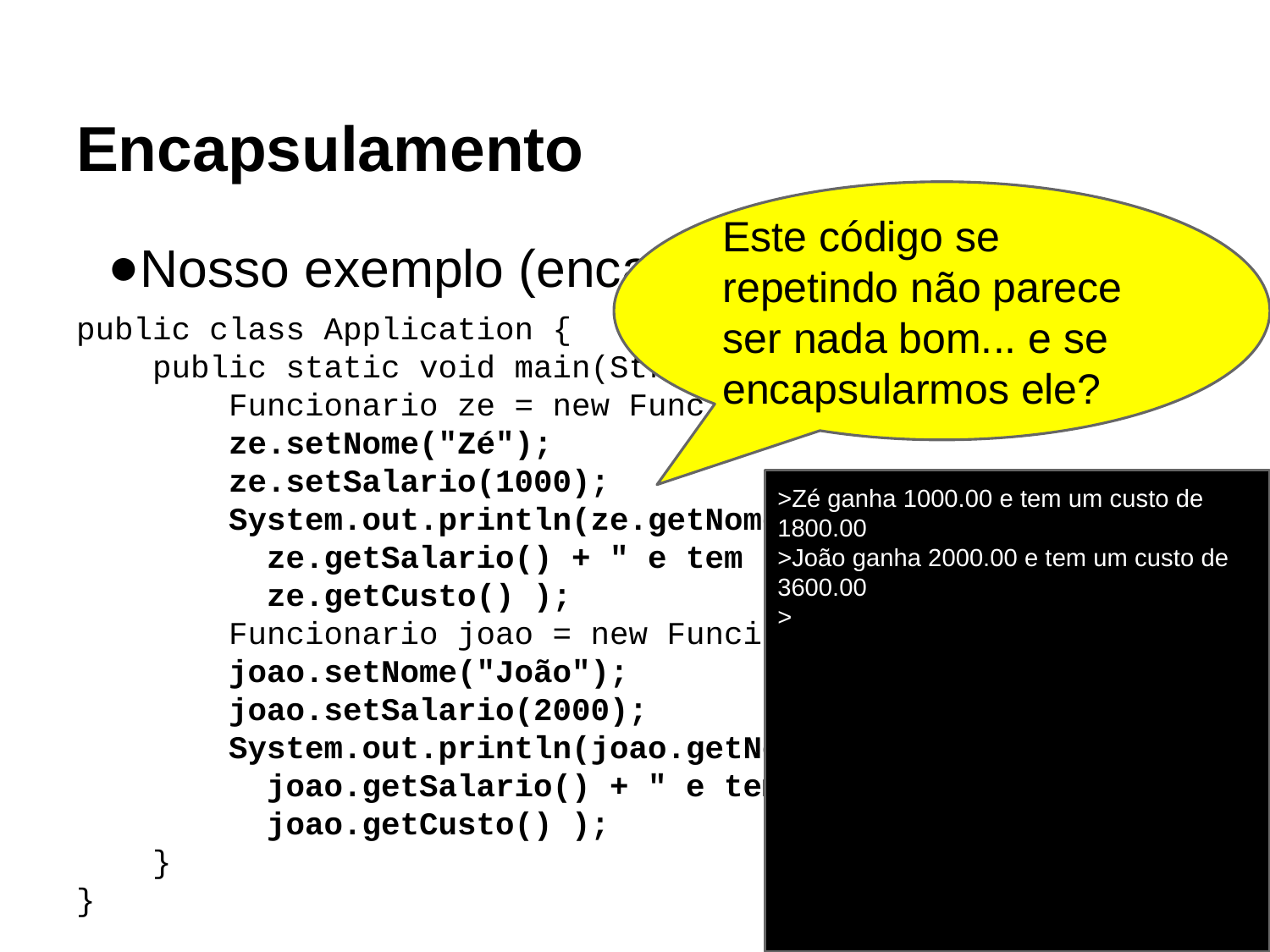

# Encapsulamento
Este código se repetindo não parece ser nada bom... e se encapsularmos ele?
Nosso exemplo (encapsulado)

public class Application {
    public static void main(String[] args) {
        Funcionario ze = new Funcionario();
        ze.setNome("Zé");
        ze.setSalario(1000);
        System.out.println(ze.getNome() + " ganha " +
          ze.getSalario() + " e tem um custo de " +
          ze.getCusto() );
        Funcionario joao = new Funcionario();
        joao.setNome("João");
        joao.setSalario(2000);
        System.out.println(joao.getNome() + " ganha " +
          joao.getSalario() + " e tem um custo de " +
          joao.getCusto() );
    }
}

>Zé ganha 1000.00 e tem um custo de 1800.00
>João ganha 2000.00 e tem um custo de 3600.00
>